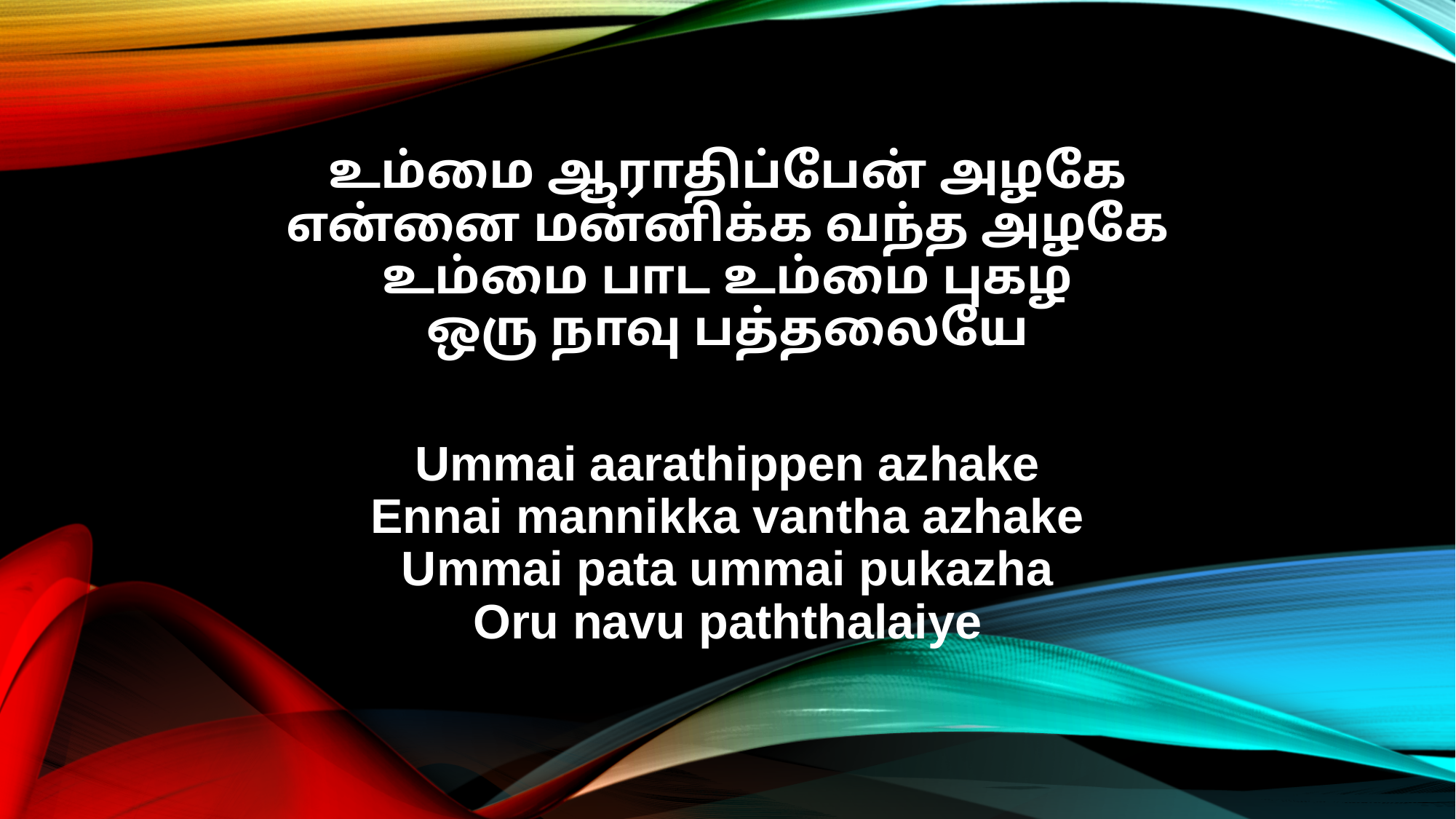

உம்மை ஆராதிப்பேன் அழகே
என்னை மன்னிக்க வந்த அழகே
உம்மை பாட உம்மை புகழ
ஒரு நாவு பத்தலையே

Ummai aarathippen azhake
Ennai mannikka vantha azhake
Ummai pata ummai pukazha
Oru navu paththalaiye